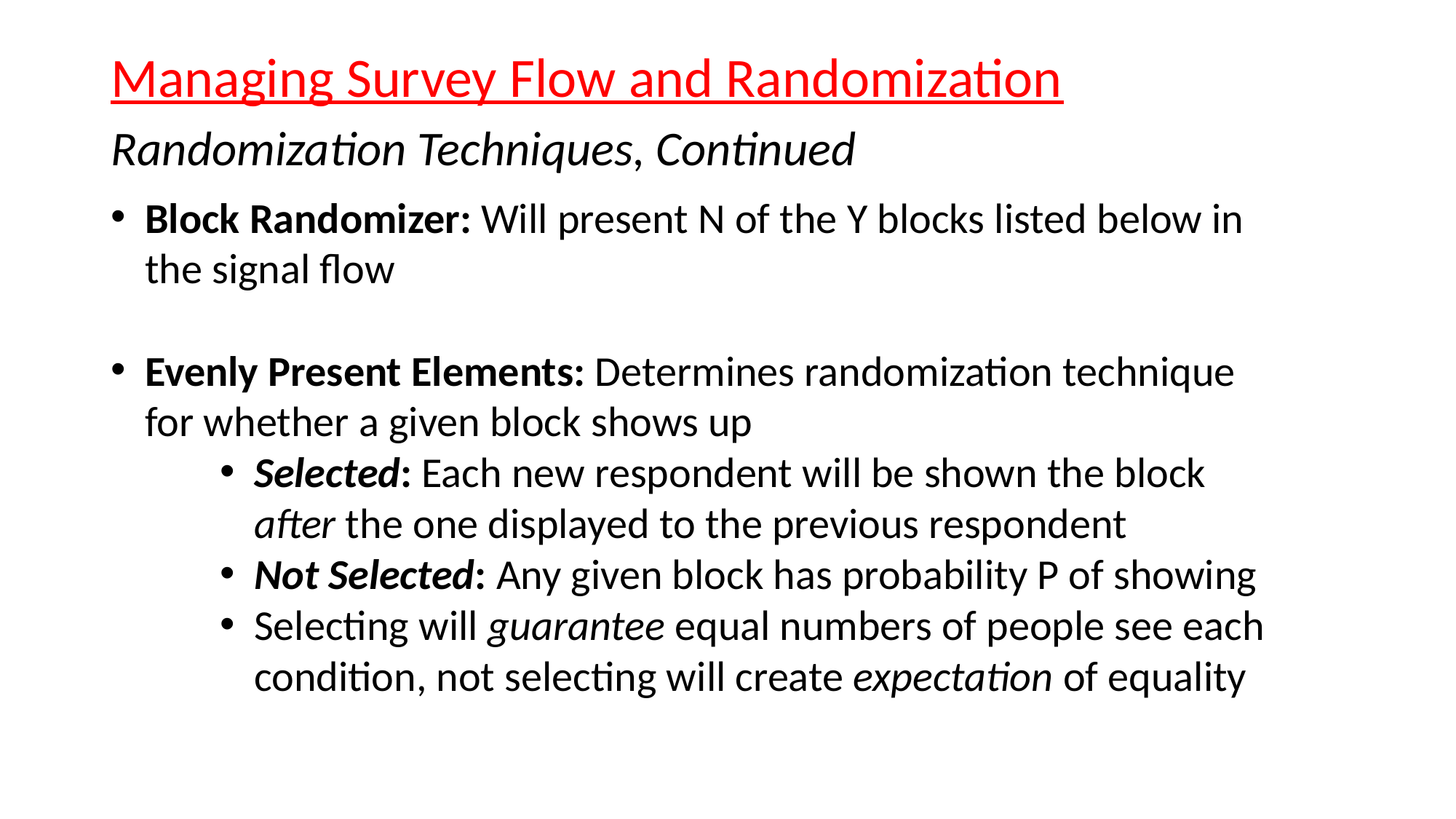

# Managing Survey Flow and Randomization
Randomization Techniques, Continued
Block Randomizer: Will present N of the Y blocks listed below in the signal flow
Evenly Present Elements: Determines randomization technique for whether a given block shows up
Selected: Each new respondent will be shown the block after the one displayed to the previous respondent
Not Selected: Any given block has probability P of showing
Selecting will guarantee equal numbers of people see each condition, not selecting will create expectation of equality